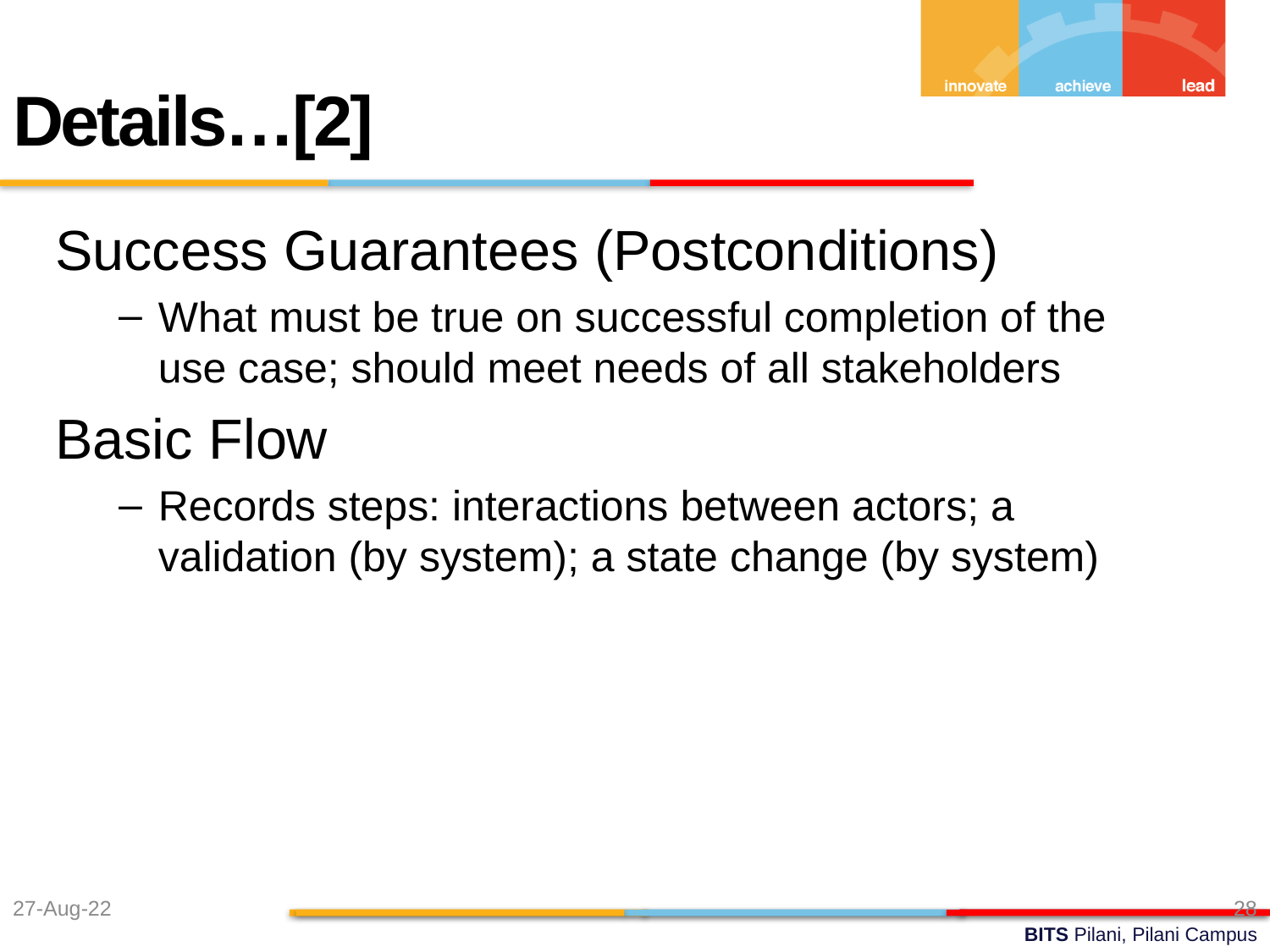

Details…[2]
Success Guarantees (Postconditions)
What must be true on successful completion of the use case; should meet needs of all stakeholders
Basic Flow
Records steps: interactions between actors; a validation (by system); a state change (by system)
27-Aug-22
28